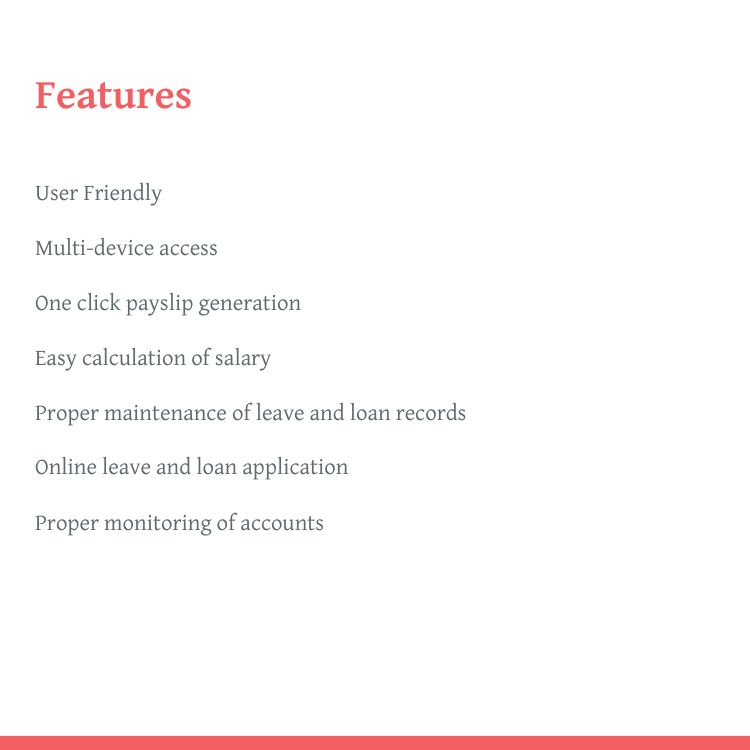

Features
User Friendly

Multi-device access

One click payslip generation

Easy calculation of salary

Proper maintenance of leave and loan records

Online leave and loan application

Proper monitoring of accounts